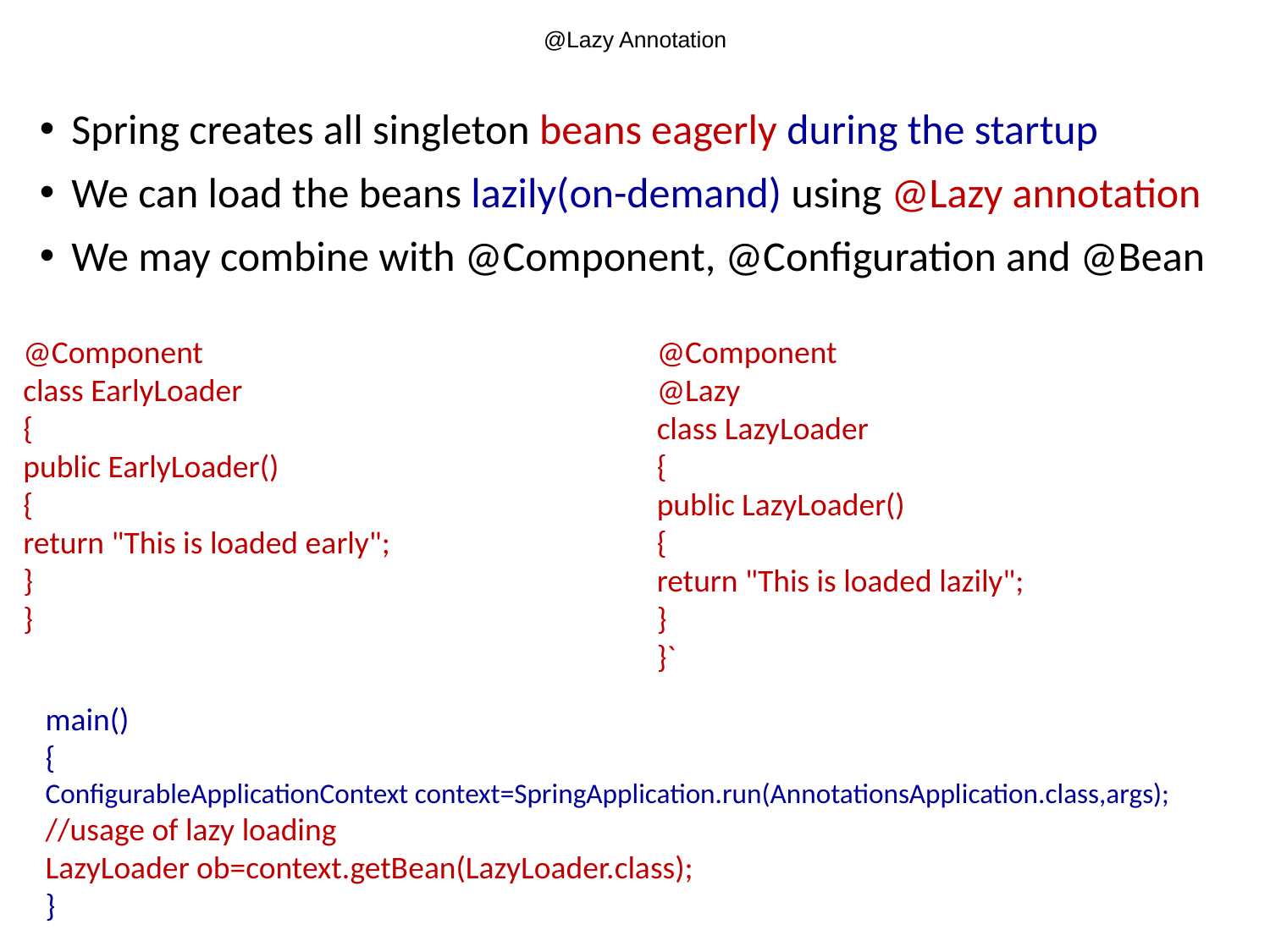

# @Lazy Annotation
Spring creates all singleton beans eagerly during the startup
We can load the beans lazily(on-demand) using @Lazy annotation
We may combine with @Component, @Configuration and @Bean
@Component
class EarlyLoader
{
public EarlyLoader()
{
return "This is loaded early";
}
}
@Component
@Lazy
class LazyLoader
{
public LazyLoader()
{
return "This is loaded lazily";
}
}`
main()
{
ConfigurableApplicationContext context=SpringApplication.run(AnnotationsApplication.class,args);
//usage of lazy loading
LazyLoader ob=context.getBean(LazyLoader.class);
}